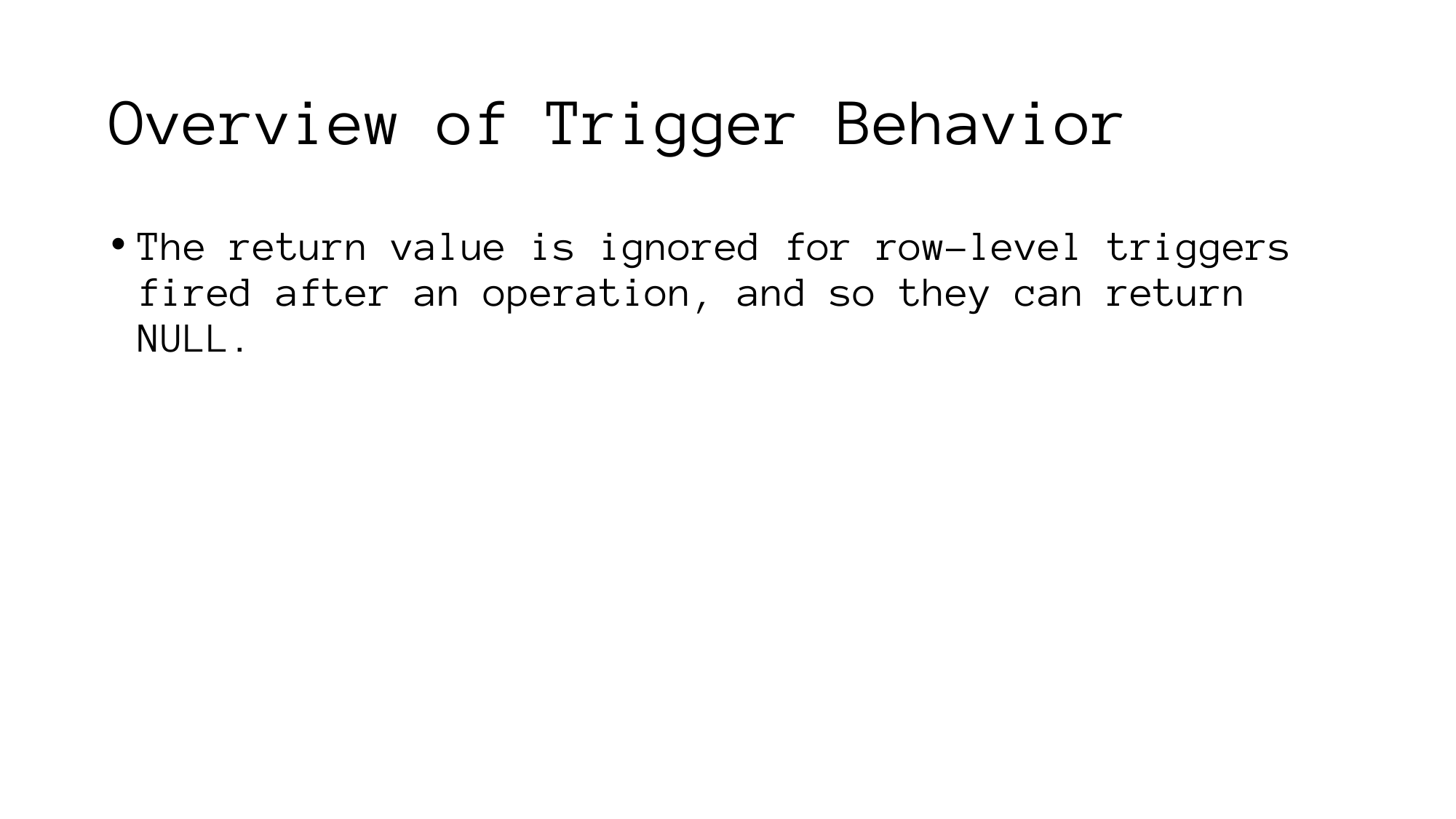

# Overview of Trigger Behavior
The return value is ignored for row-level triggers fired after an operation, and so they can return NULL.